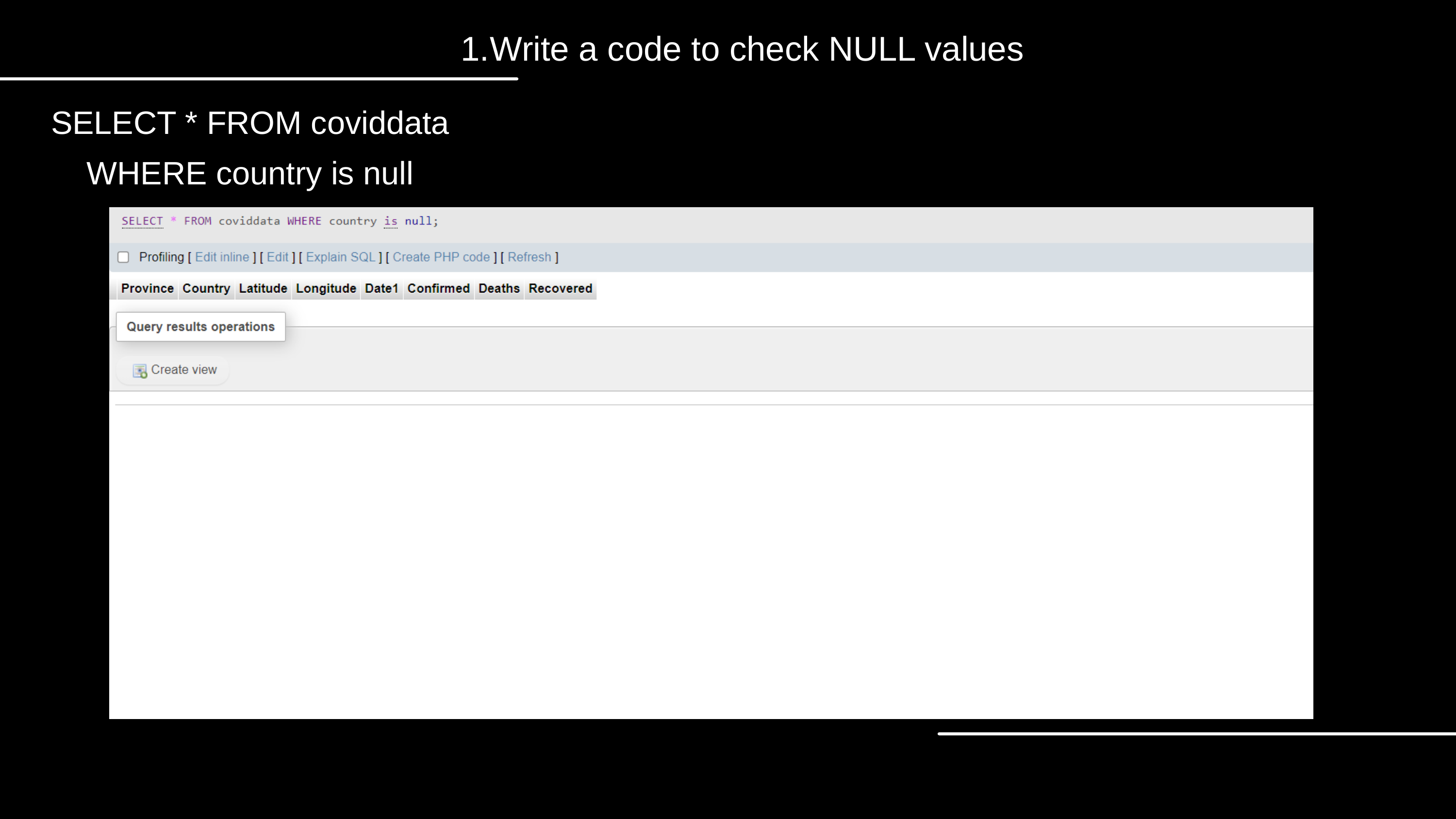

Write a code to check NULL values

SELECT * FROM coviddata
WHERE country is null